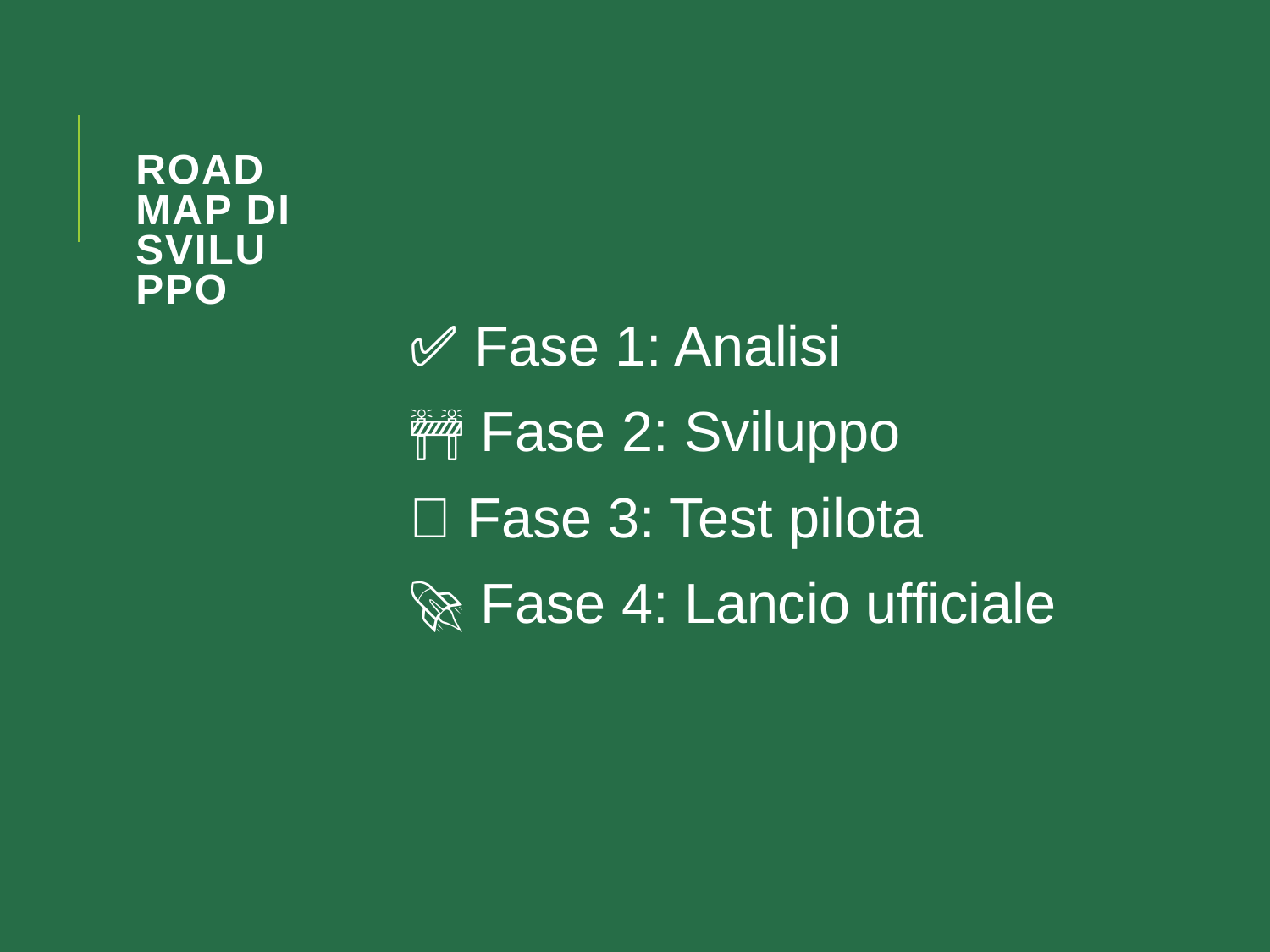

# Roadmap di sviluppo
✅ Fase 1: Analisi
🚧 Fase 2: Sviluppo
🧪 Fase 3: Test pilota
🚀 Fase 4: Lancio ufficiale